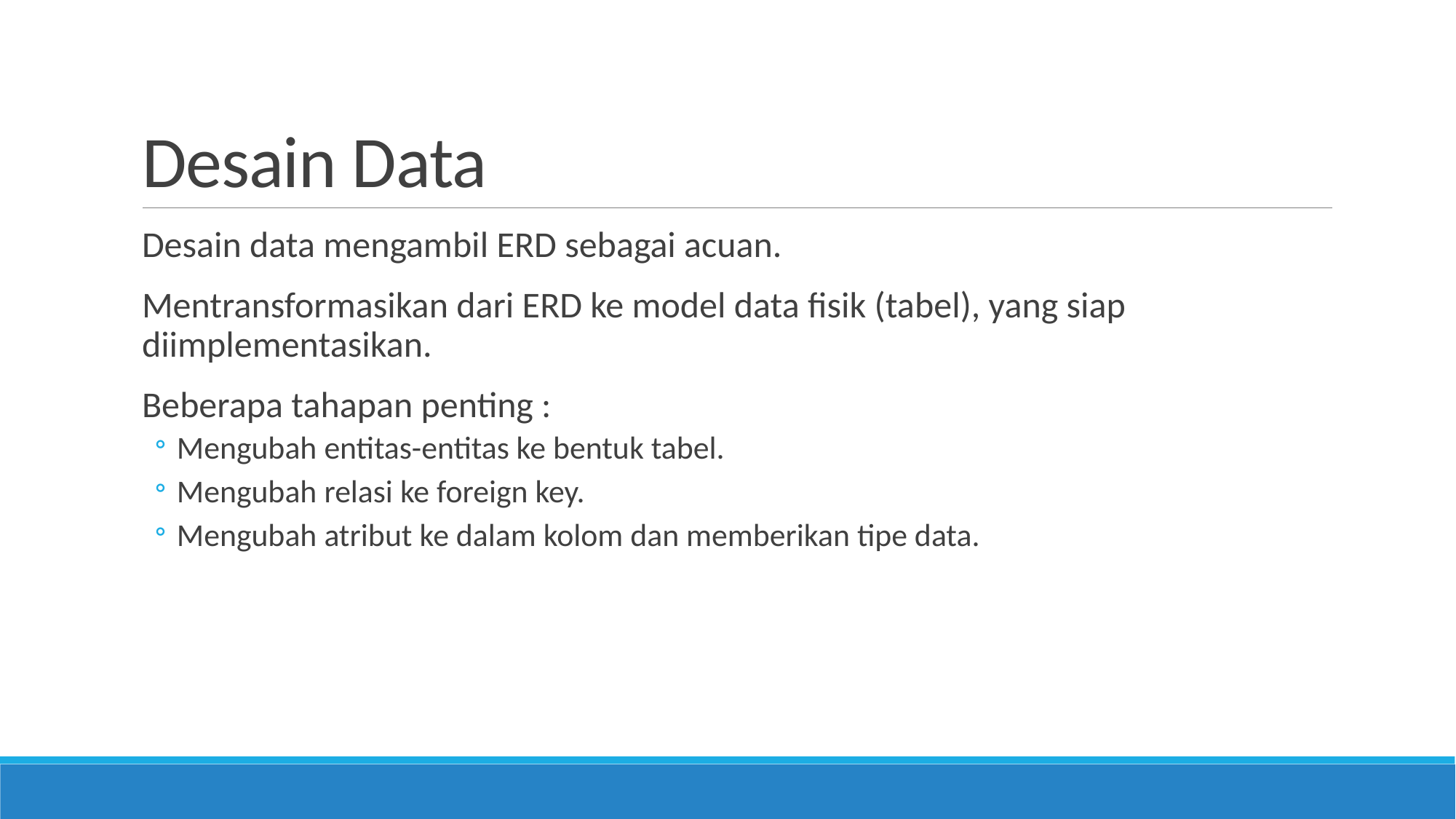

# Desain Data
Desain data mengambil ERD sebagai acuan.
Mentransformasikan dari ERD ke model data fisik (tabel), yang siap diimplementasikan.
Beberapa tahapan penting :
Mengubah entitas-entitas ke bentuk tabel.
Mengubah relasi ke foreign key.
Mengubah atribut ke dalam kolom dan memberikan tipe data.